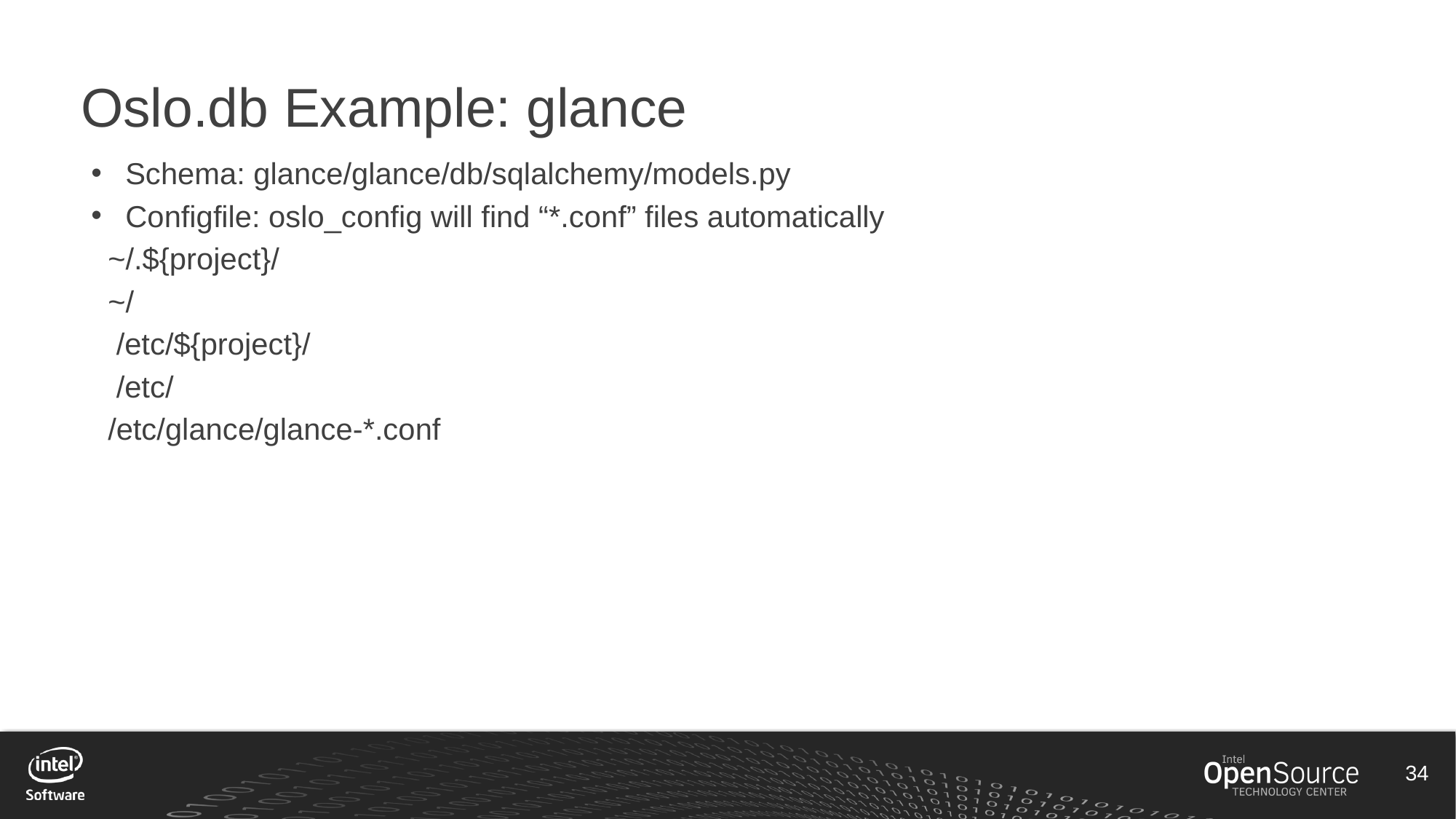

# Oslo.db Example: glance
Schema: glance/glance/db/sqlalchemy/models.py
Configfile: oslo_config will find “*.conf” files automatically
  ~/.${project}/
  ~/
   /etc/${project}/
   /etc/
  /etc/glance/glance-*.conf